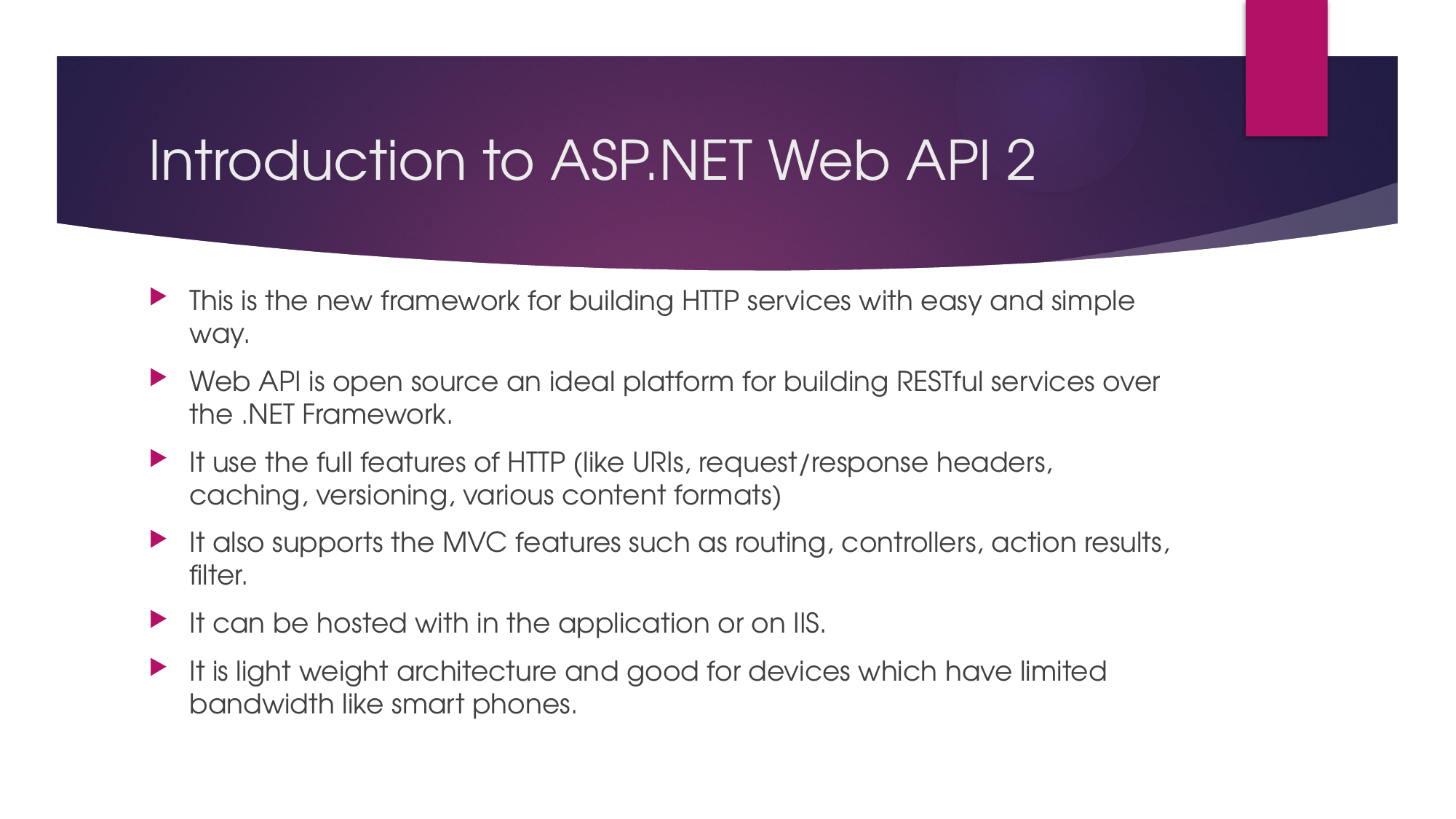

# Introduction to ASP.NET Web API 2
This is the new framework for building HTTP services with easy and simple way.
Web API is open source an ideal platform for building RESTful services over the .NET Framework.
It use the full features of HTTP (like URIs, request/response headers, caching, versioning, various content formats)
It also supports the MVC features such as routing, controllers, action results, filter.
It can be hosted with in the application or on IIS.
It is light weight architecture and good for devices which have limited bandwidth like smart phones.